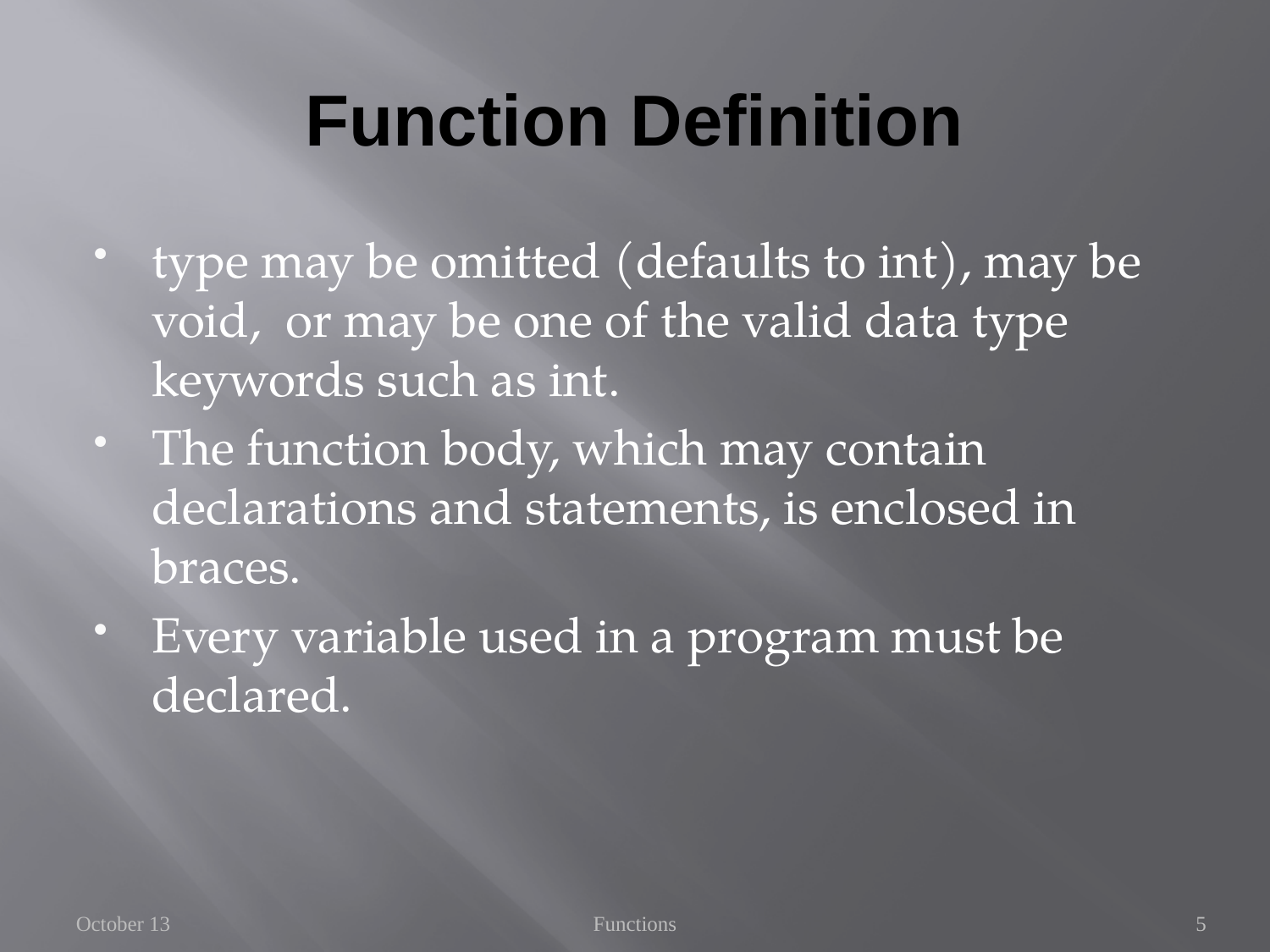

# Function Definition
type may be omitted (defaults to int), may be void,  or may be one of the valid data type keywords such as int.
The function body, which may contain declarations and statements, is enclosed in braces.
Every variable used in a program must be declared.
October 13
Functions
5